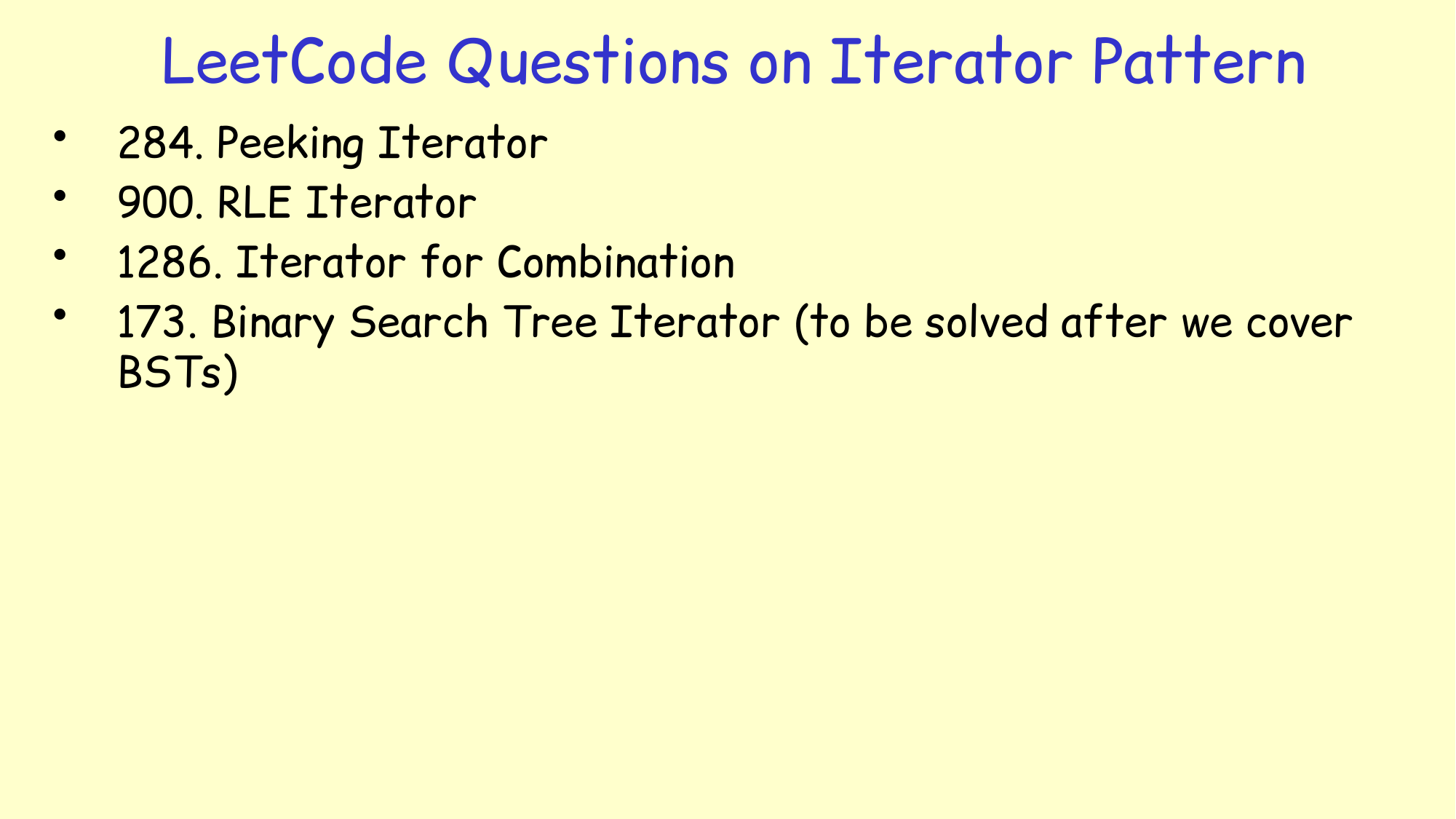

# LeetCode Questions on Iterator Pattern
284. Peeking Iterator
900. RLE Iterator
1286. Iterator for Combination
173. Binary Search Tree Iterator (to be solved after we cover BSTs)